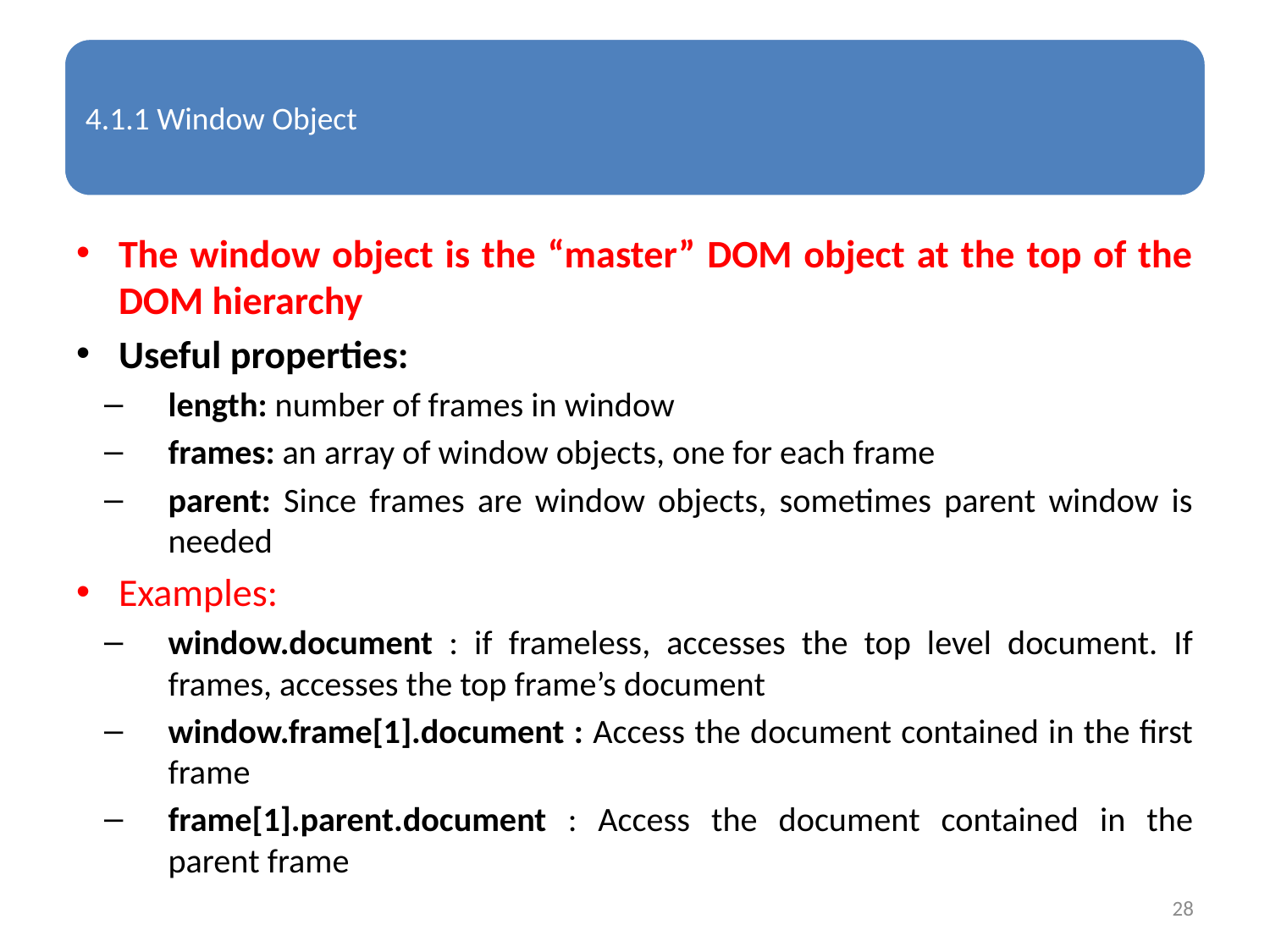

4.1.1 Window Object
The window object is the “master” DOM object at the top of the DOM hierarchy
Useful properties:
length: number of frames in window
frames: an array of window objects, one for each frame
parent: Since frames are window objects, sometimes parent window is needed
Examples:
window.document : if frameless, accesses the top level document. If frames, accesses the top frame’s document
window.frame[1].document : Access the document contained in the first frame
frame[1].parent.document : Access the document contained in the parent frame

28